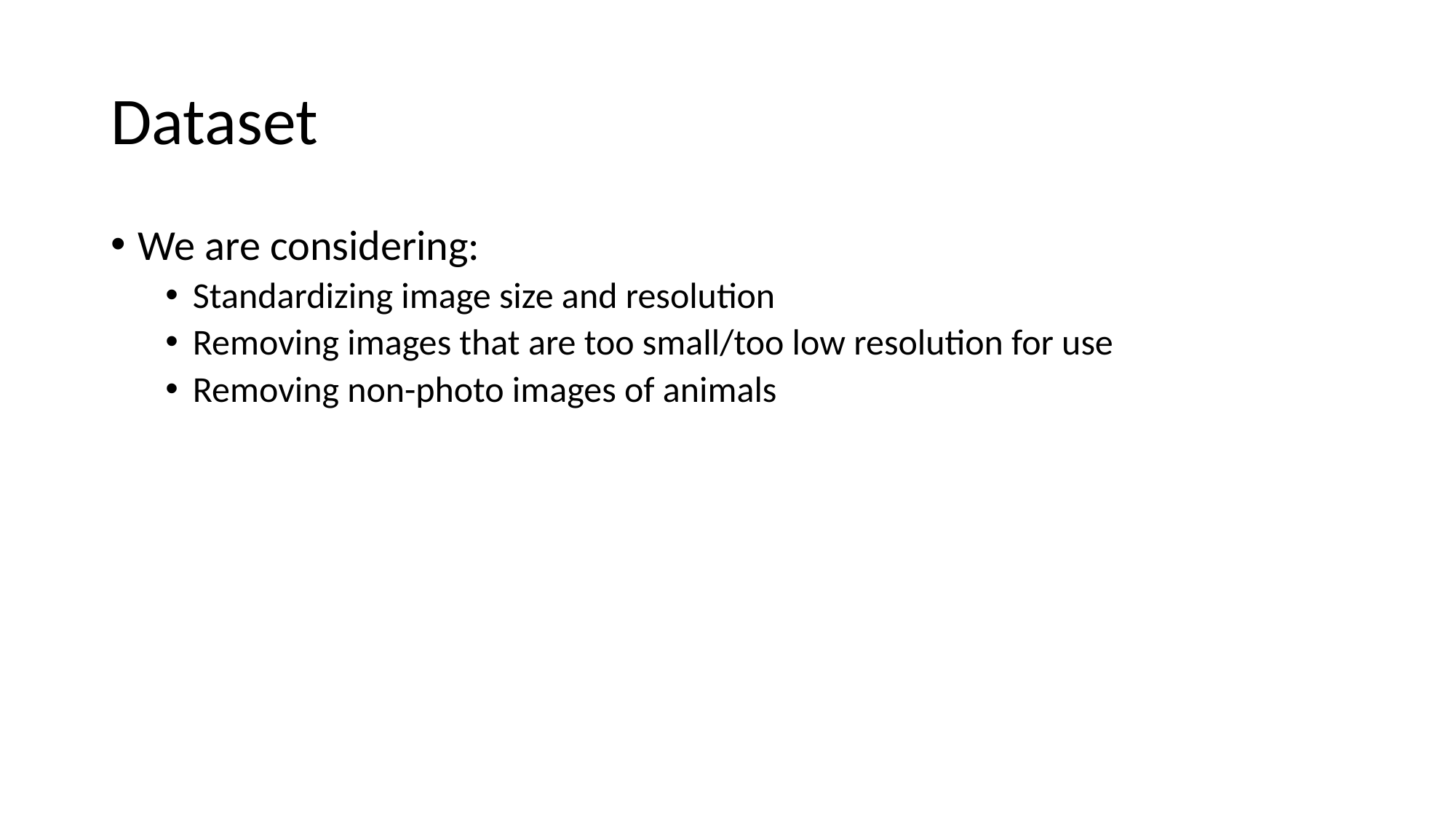

# Dataset
We are considering:
Standardizing image size and resolution
Removing images that are too small/too low resolution for use
Removing non-photo images of animals